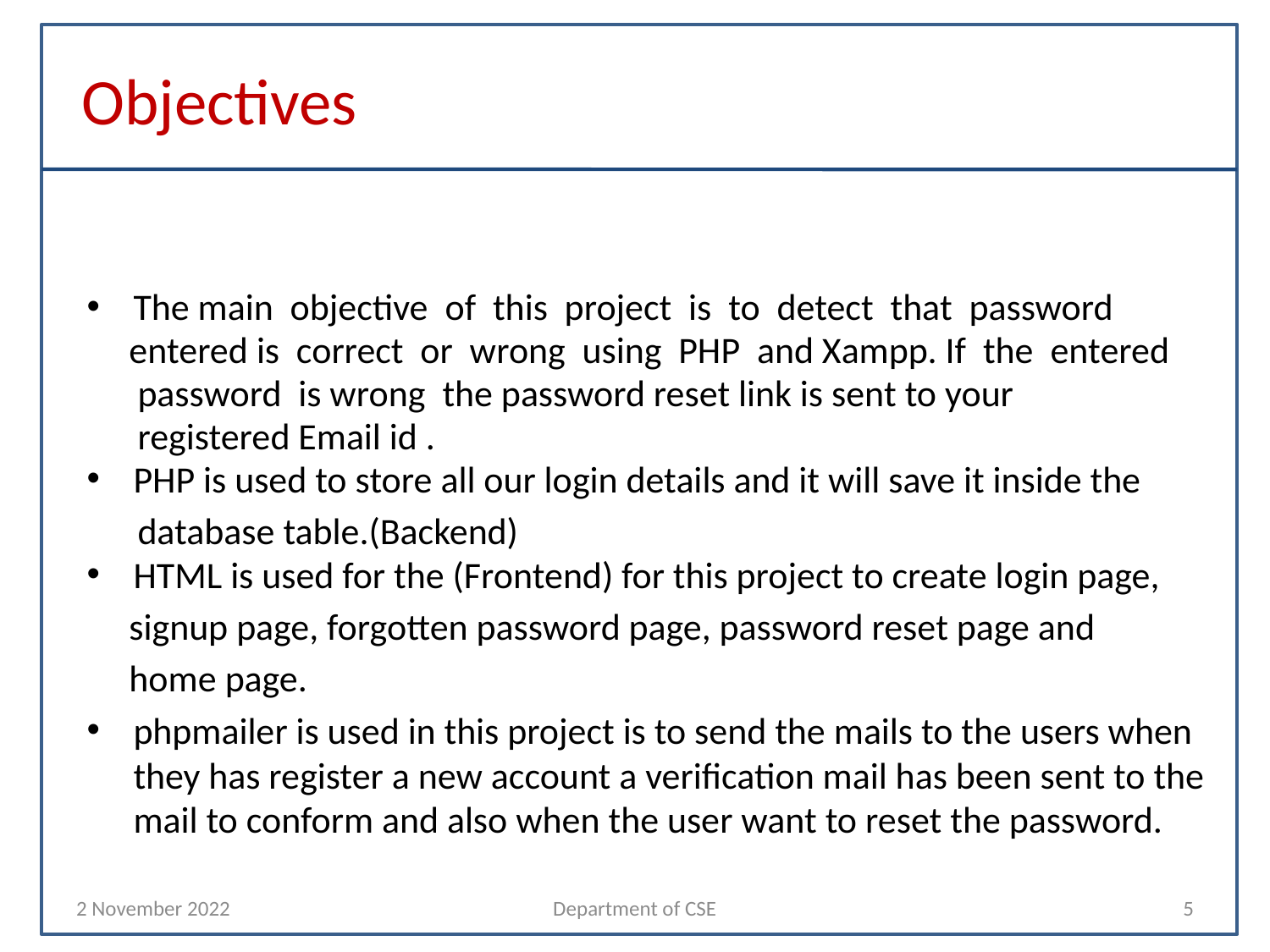

# Objectives

The main  objective  of  this  project  is  to  detect  that  password
     entered is  correct  or  wrong  using  PHP  and Xampp. If  the  entered
      password  is wrong  the password reset link is sent to your
      registered Email id .
PHP is used to store all our login details and it will save it inside the
      database table.(Backend)
HTML is used for the (Frontend) for this project to create login page,
     signup page, forgotten password page, password reset page and
     home page.
phpmailer is used in this project is to send the mails to the users when they has register a new account a verification mail has been sent to the mail to conform and also when the user want to reset the password.

2 November 2022
Department of CSE
5